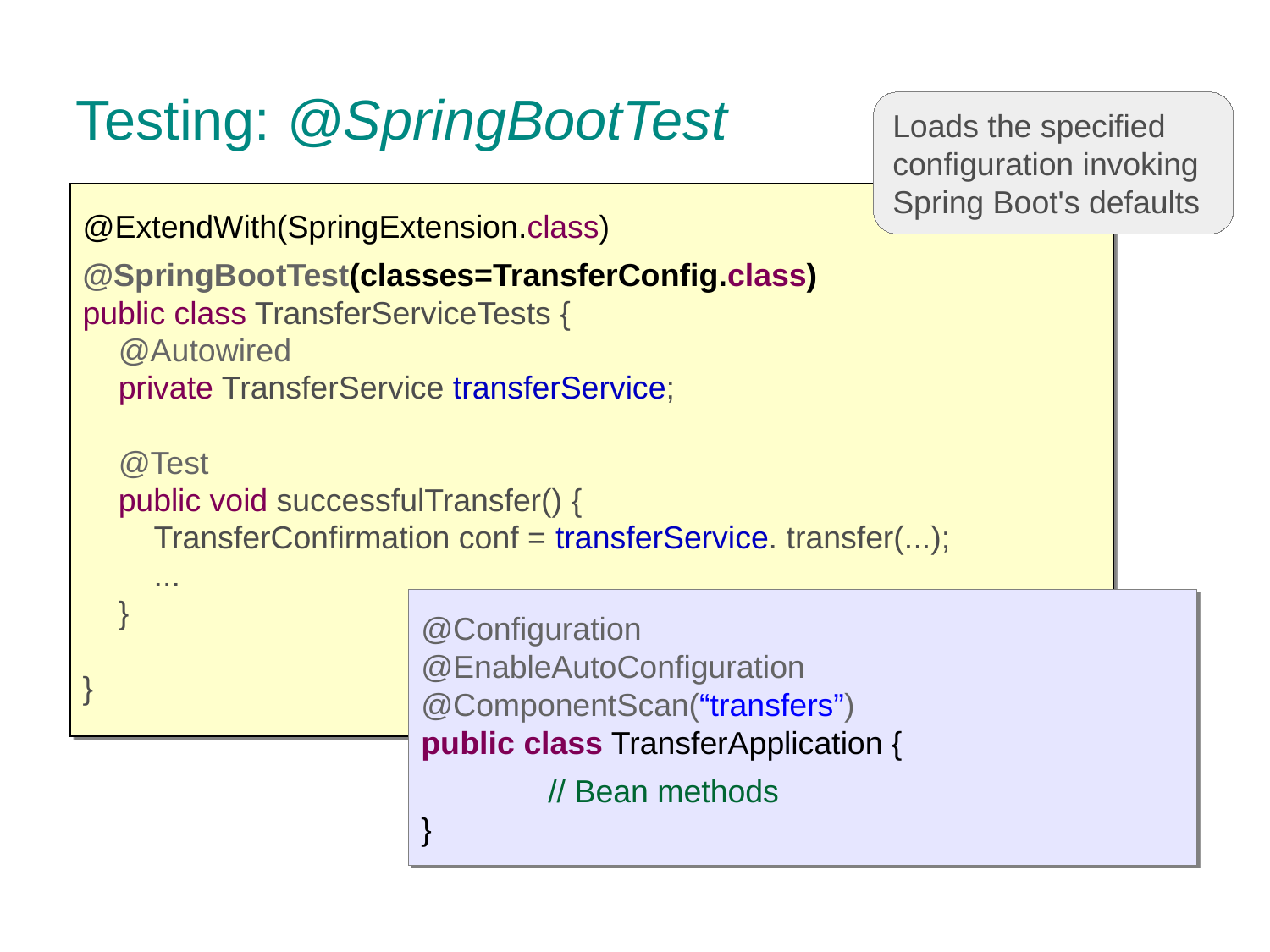

Testing: @SpringBootTest
Loads the specified configuration invoking Spring Boot's defaults
@ExtendWith(SpringExtension.class)
@SpringBootTest(classes=TransferConfig.class)
public class TransferServiceTests {
    @Autowired
    private TransferService transferService;

    @Test
    public void successfulTransfer() {
        TransferConfirmation conf = transferService. transfer(...);
        ...
    }

}
@Configuration
@EnableAutoConfiguration
@ComponentScan(“transfers”)
public class TransferApplication {
	// Bean methods
}